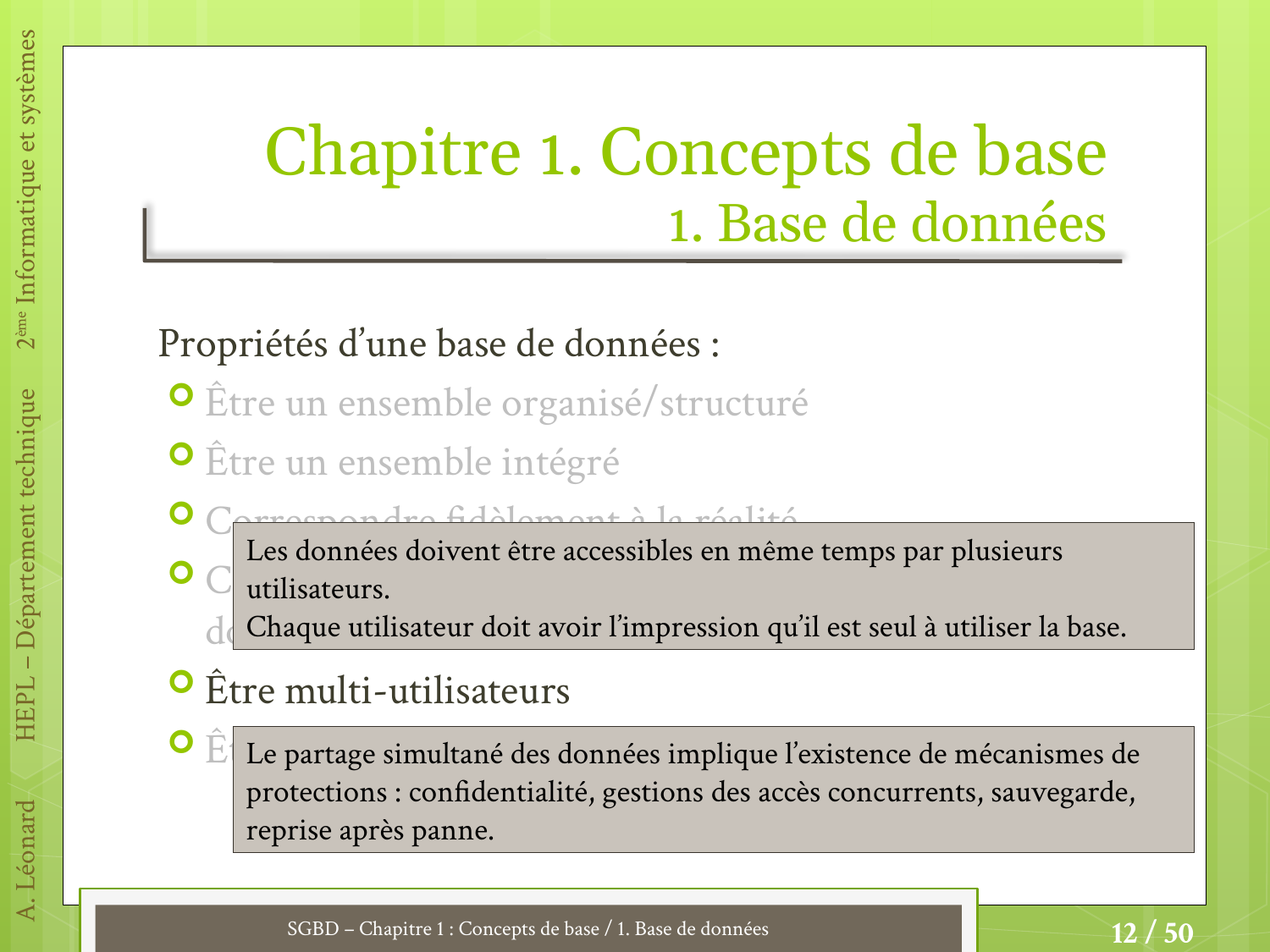

# Chapitre 1. Concepts de base 1. Base de données
Propriétés d’une base de données :
Être un ensemble organisé/structuré
Être un ensemble intégré
Correspondre fidèlement à la réalité
Contenir les données opérationnelles sur un sujet donné
Être multi-utilisateurs
Être non-redondante ou à redondance contrôlée

Les données doivent être accessibles en même temps par plusieurs utilisateurs.
Chaque utilisateur doit avoir l’impression qu’il est seul à utiliser la base.
Le partage simultané des données implique l’existence de mécanismes de protections : confidentialité, gestions des accès concurrents, sauvegarde, reprise après panne.
SGBD – Chapitre 1 : Concepts de base / 1. Base de données